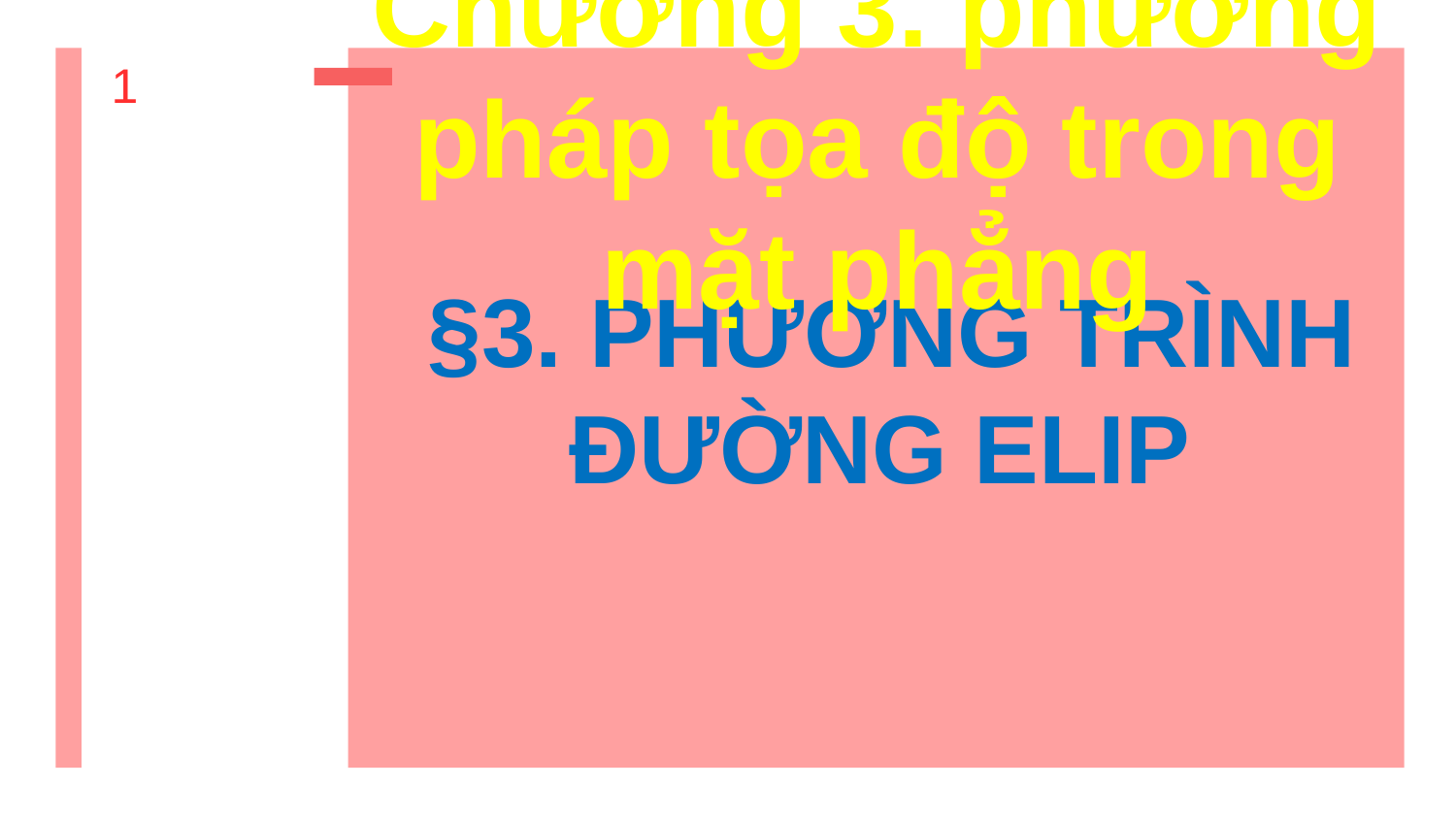

1

Chương 3. phương pháp tọa độ trong mặt phẳng
# §3. PHƯƠNG TRÌNH ĐƯỜNG ELIP